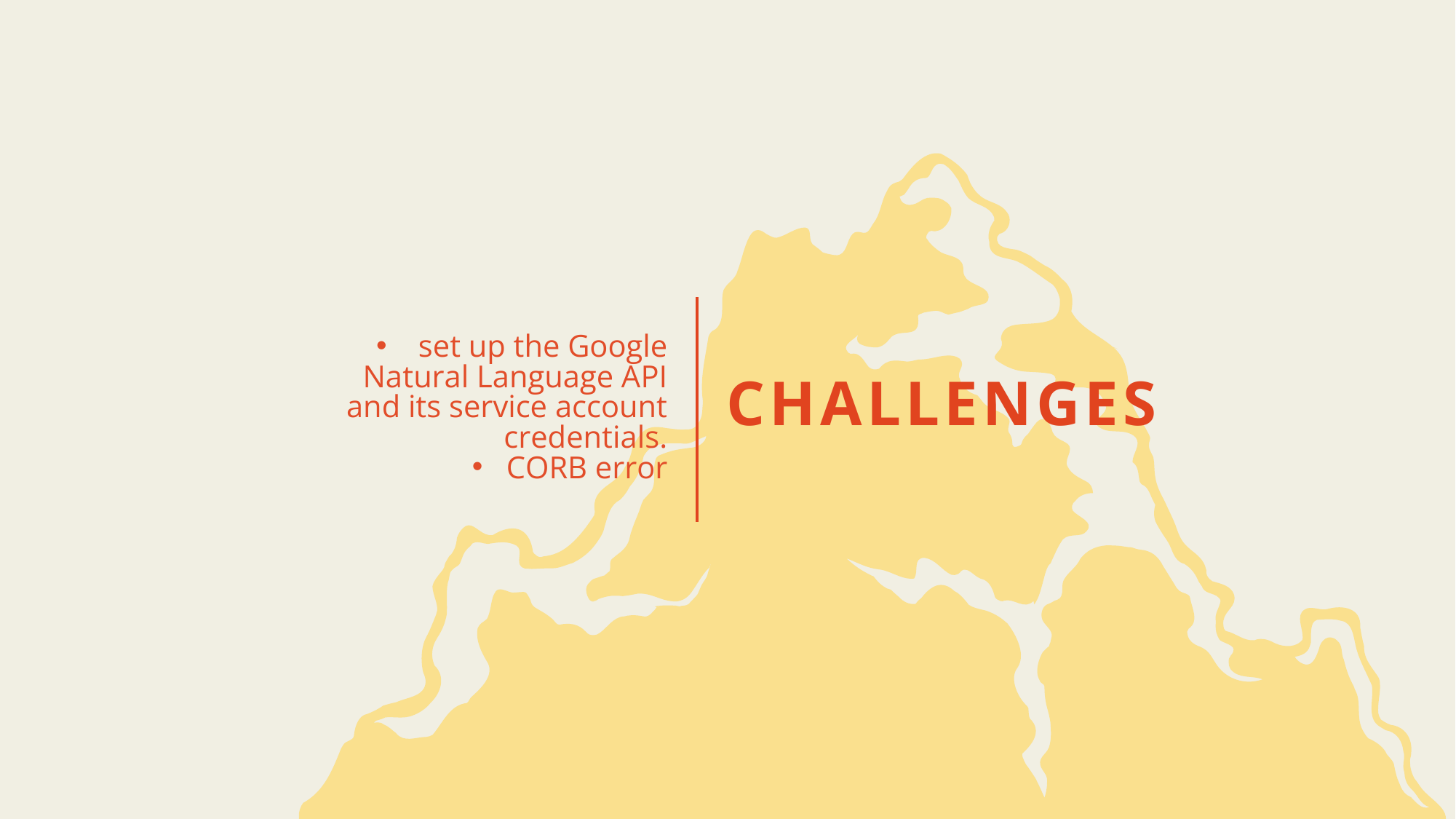

set up the Google Natural Language API and its service account credentials.
CORB error
CHALLENGES